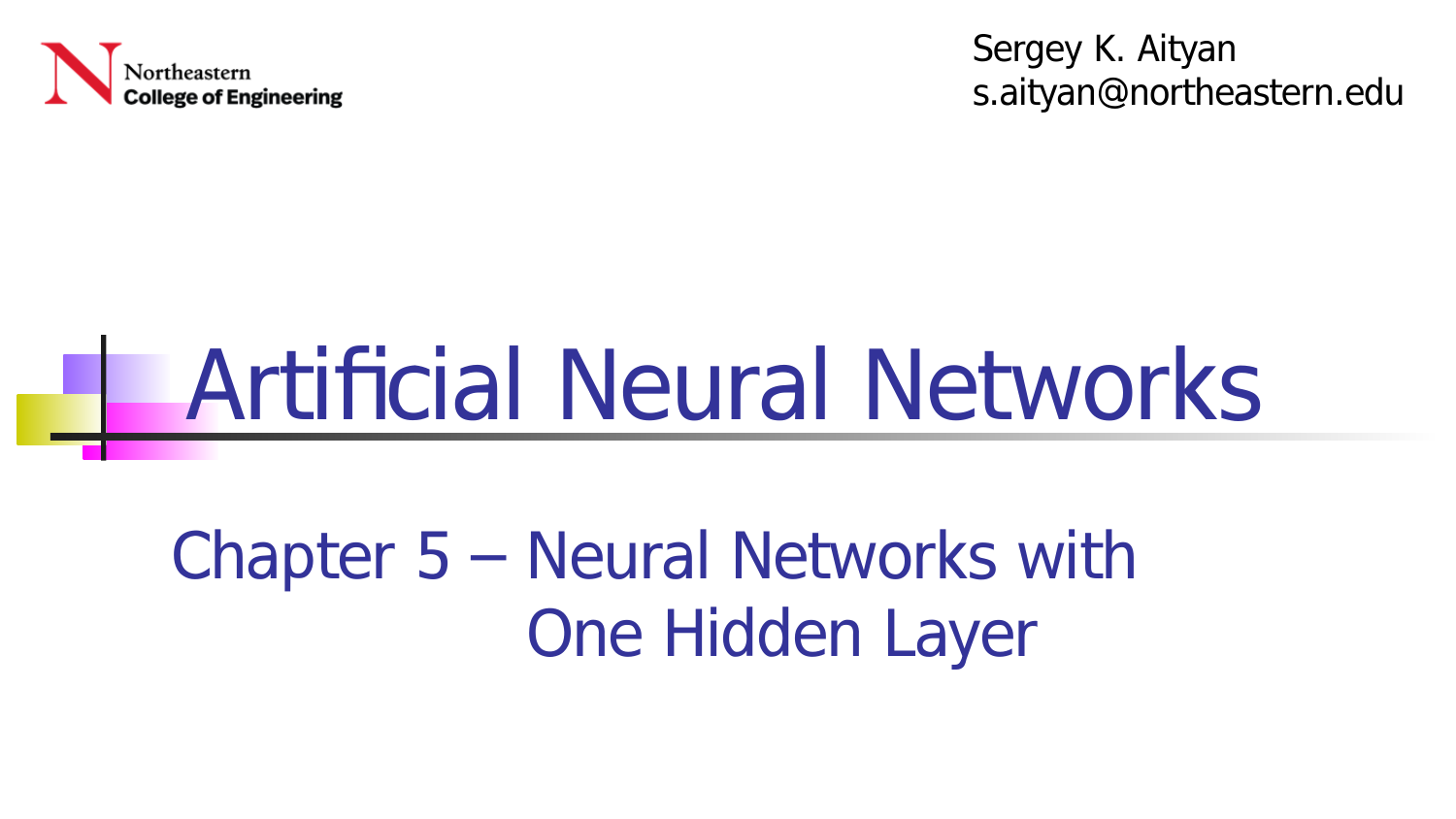

# Chapter 5 – Neural Networks with One Hidden Layer